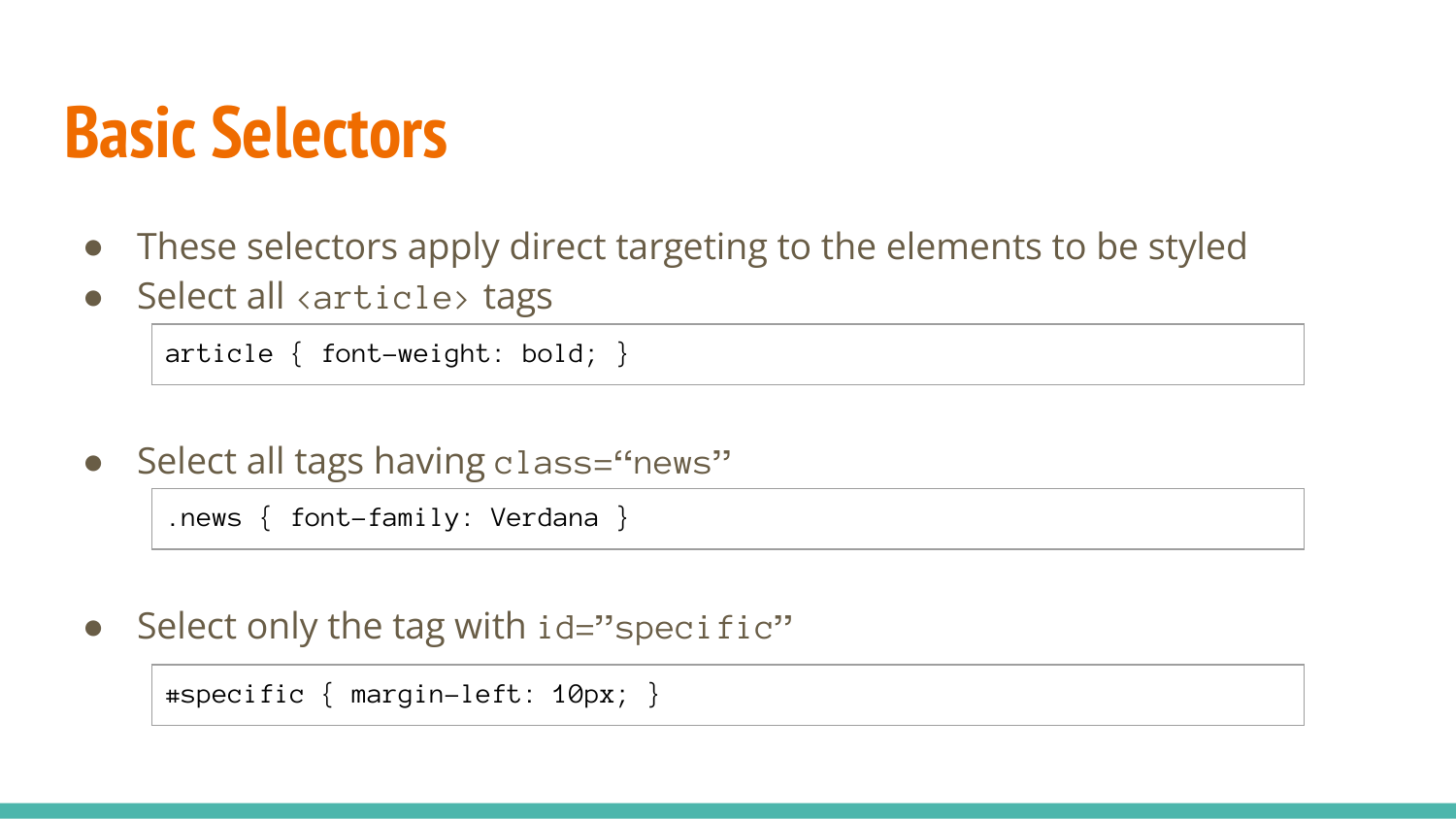

# Basic Selectors
These selectors apply direct targeting to the elements to be styled
Select all <article> tags

Select all tags having class=“news”

Select only the tag with id=”specific”
| article { font-weight: bold; } |
| --- |
| .news { font-family: Verdana } |
| --- |
| #specific { margin-left: 10px; } |
| --- |